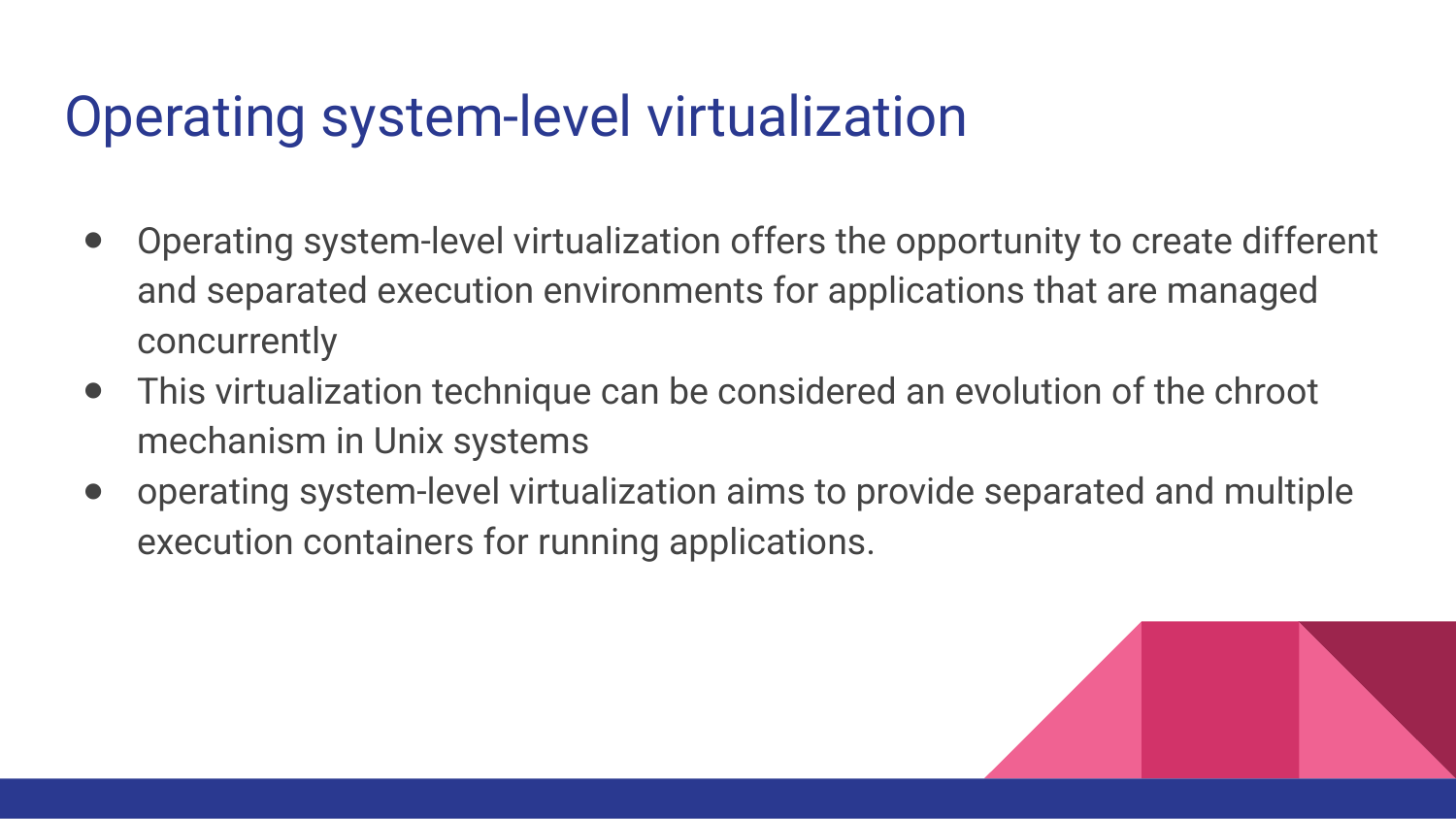

# Operating system-level virtualization
Operating system-level virtualization offers the opportunity to create different and separated execution environments for applications that are managed concurrently
This virtualization technique can be considered an evolution of the chroot mechanism in Unix systems
operating system-level virtualization aims to provide separated and multiple execution containers for running applications.